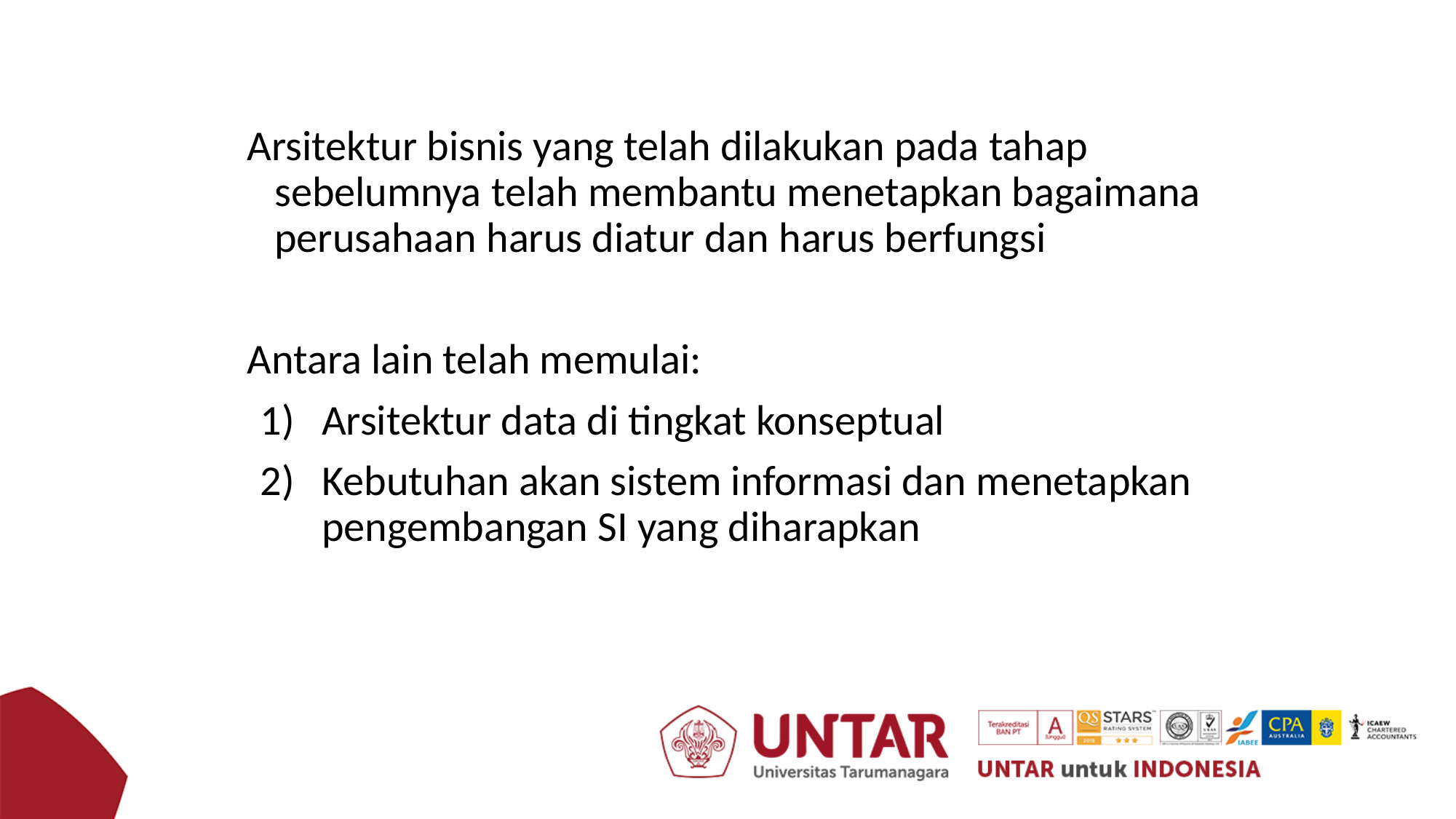

Arsitektur bisnis yang telah dilakukan pada tahap sebelumnya telah membantu menetapkan bagaimana perusahaan harus diatur dan harus berfungsi

Antara lain telah memulai:
Arsitektur data di tingkat konseptual
Kebutuhan akan sistem informasi dan menetapkan pengembangan SI yang diharapkan